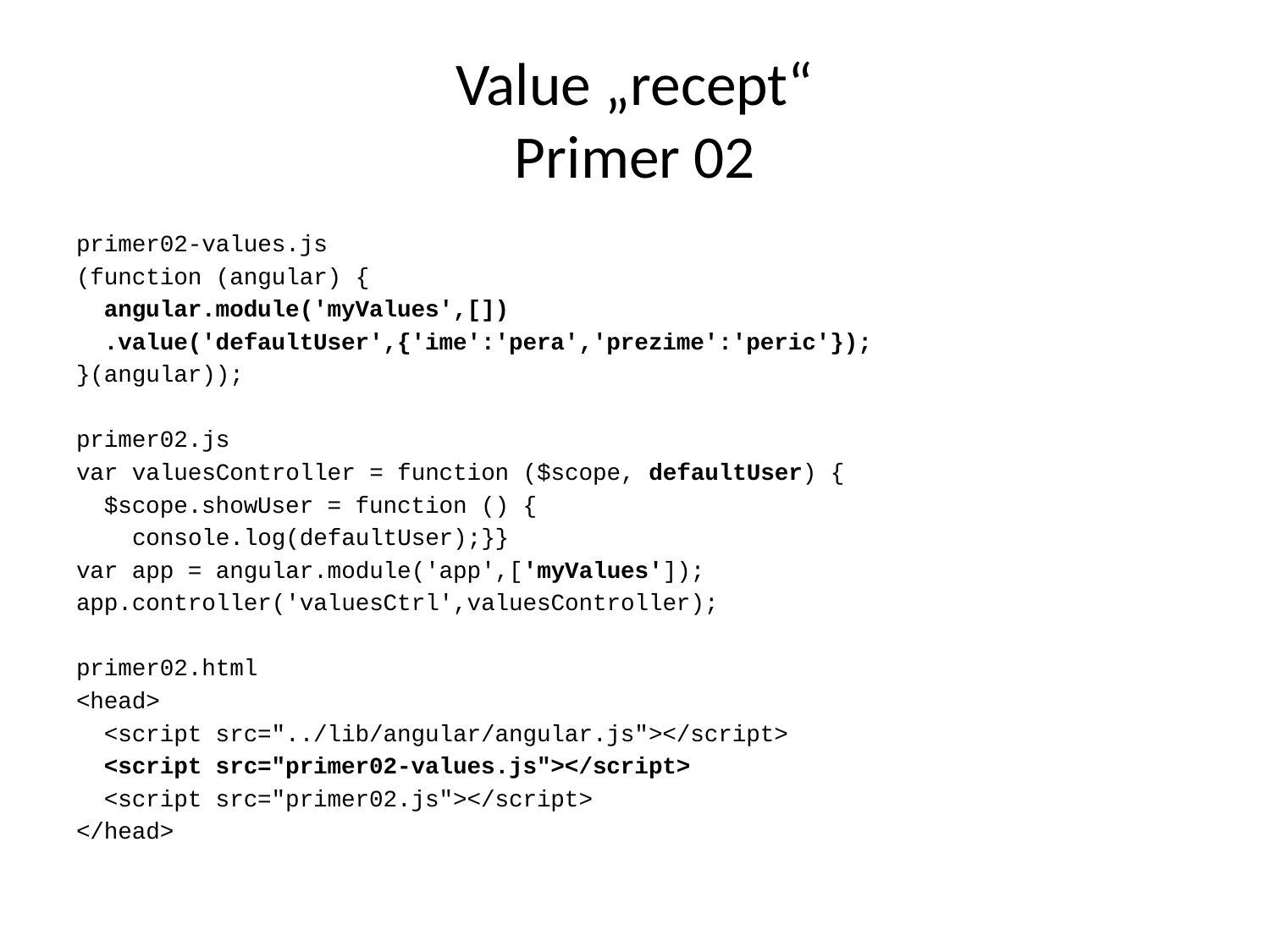

# Value „recept“ Primer 02
primer02-values.js
(function (angular) {
  angular.module('myValues',[])
  .value('defaultUser',{'ime':'pera','prezime':'peric'});
}(angular));

primer02.js
var valuesController = function ($scope, defaultUser) {
  $scope.showUser = function () {
    console.log(defaultUser);}}
var app = angular.module('app',['myValues']);
app.controller('valuesCtrl',valuesController);

primer02.html
<head>
  <script src="../lib/angular/angular.js"></script>
  <script src="primer02-values.js"></script>
  <script src="primer02.js"></script>
</head>